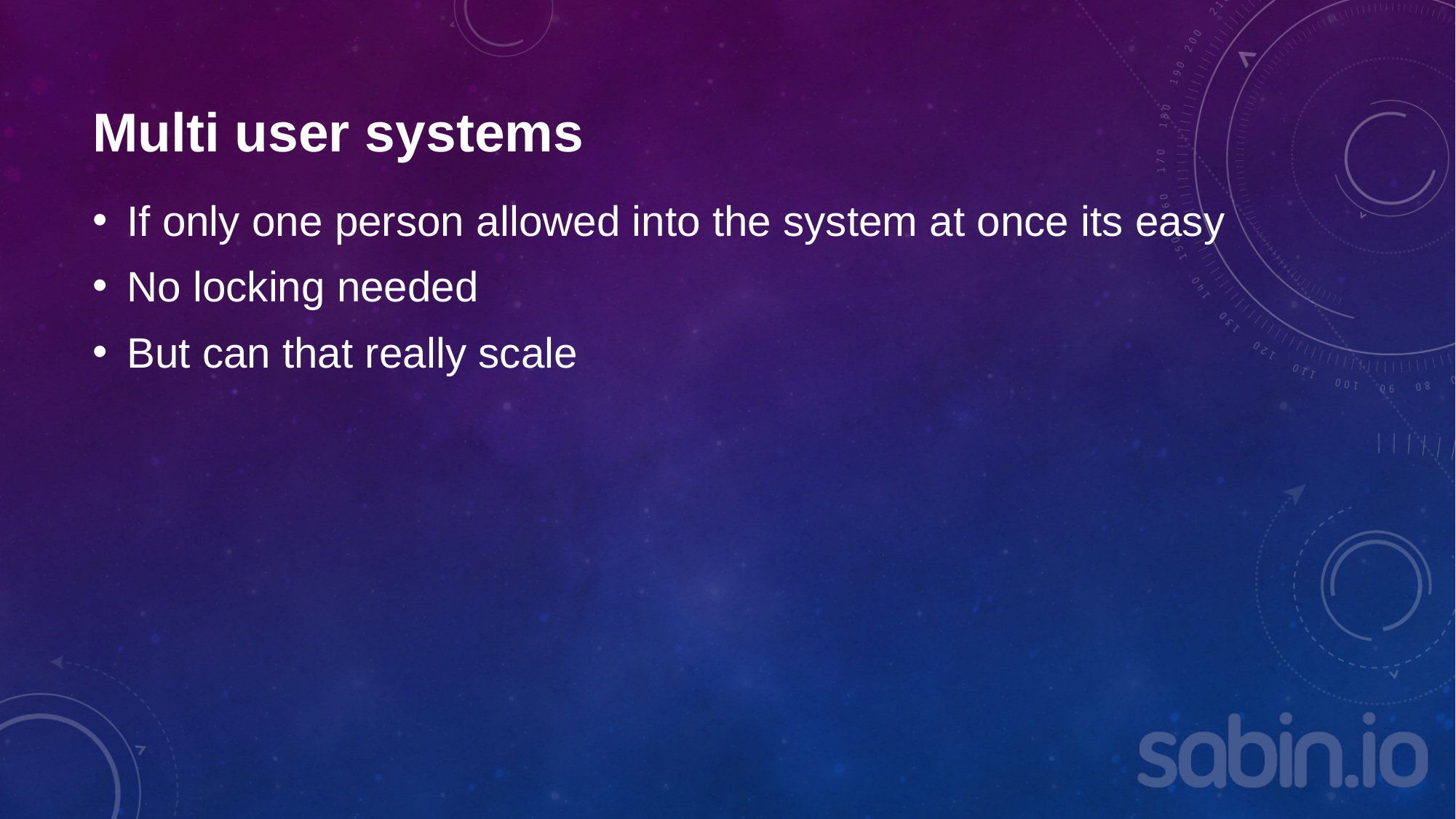

# Multi user systems
If only one person allowed into the system at once its easy
No locking needed
But can that really scale